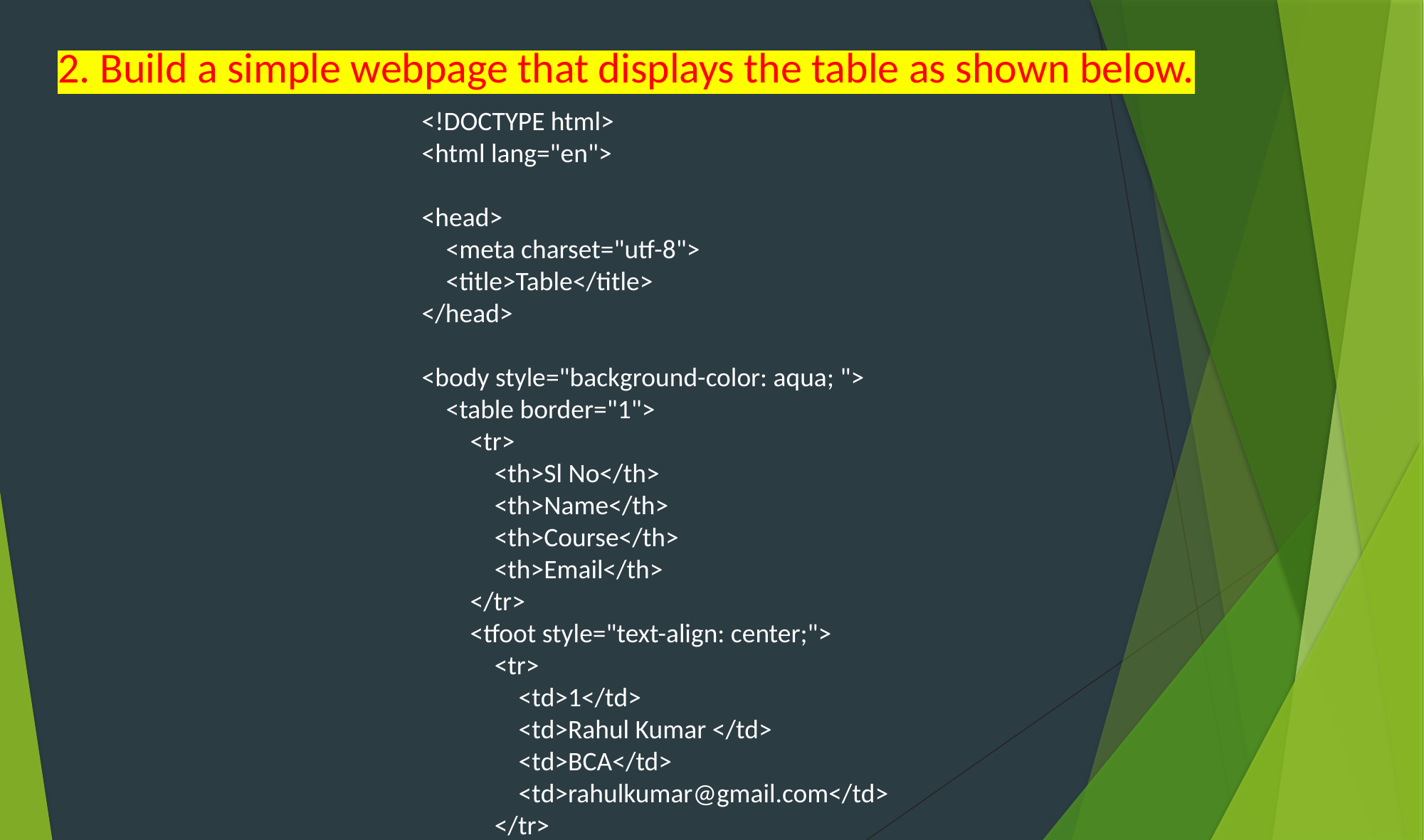

# 2. Build a simple webpage that displays the table as shown below.
<!DOCTYPE html>
<html lang="en">

<head>
    <meta charset="utf-8">
    <title>Table</title>
</head>

<body style="background-color: aqua; ">
    <table border="1">
        <tr>
            <th>Sl No</th>
            <th>Name</th>
            <th>Course</th>
            <th>Email</th>
        </tr>
        <tfoot style="text-align: center;">
            <tr>
                <td>1</td>
                <td>Rahul Kumar </td>
                <td>BCA</td>
                <td>rahulkumar@gmail.com</td>
            </tr>